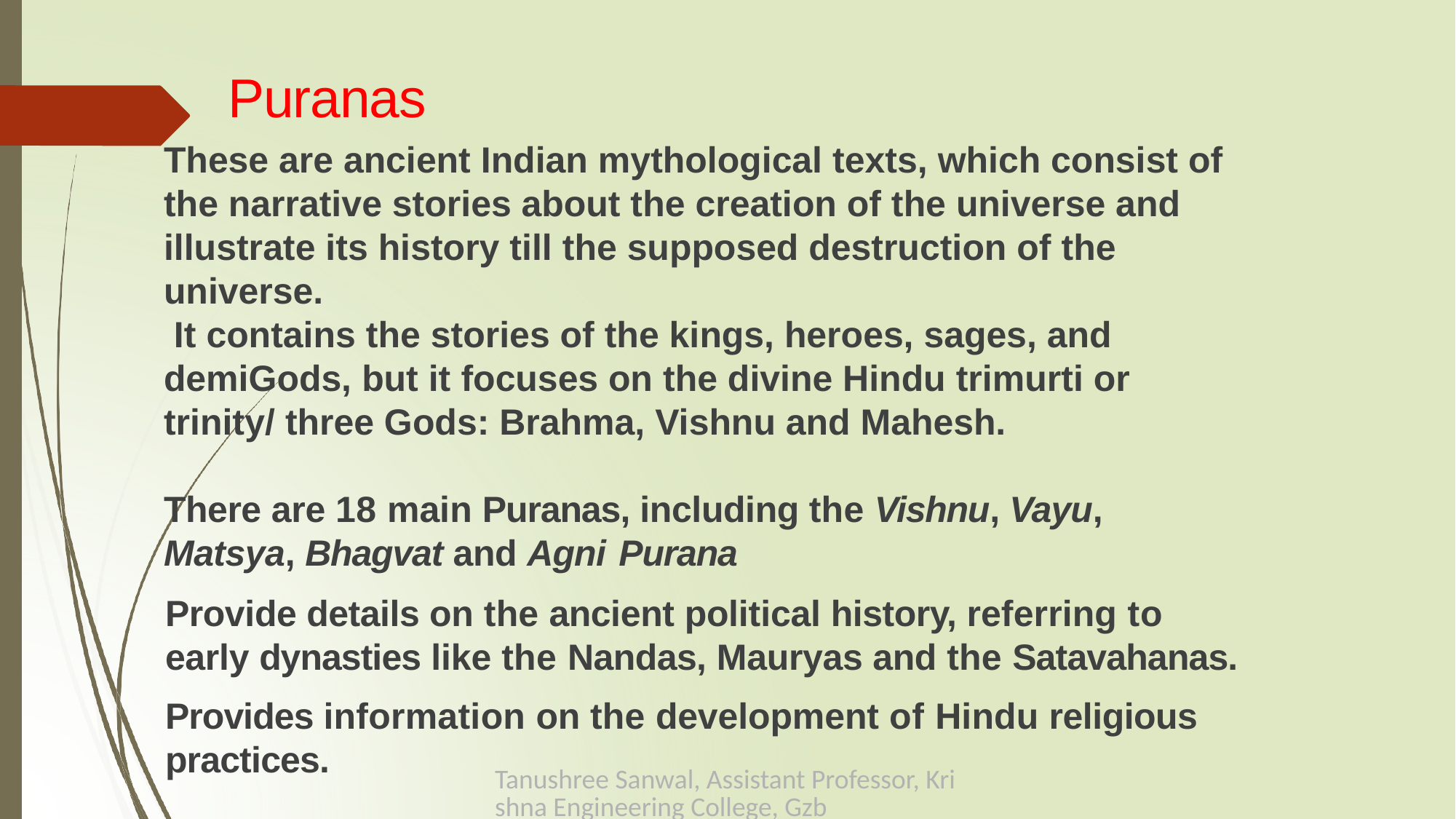

# Puranas
These are ancient Indian mythological texts, which consist of the narrative stories about the creation of the universe and illustrate its history till the supposed destruction of the universe.
 It contains the stories of the kings, heroes, sages, and demiGods, but it focuses on the divine Hindu trimurti or trinity/ three Gods: Brahma, Vishnu and Mahesh.

There are 18 main Puranas, including the Vishnu, Vayu, Matsya, Bhagvat and Agni Purana
Provide details on the ancient political history, referring to early dynasties like the Nandas, Mauryas and the Satavahanas.
Provides information on the development of Hindu religious practices.

Tanushree Sanwal, Assistant Professor, Krishna Engineering College, Gzb